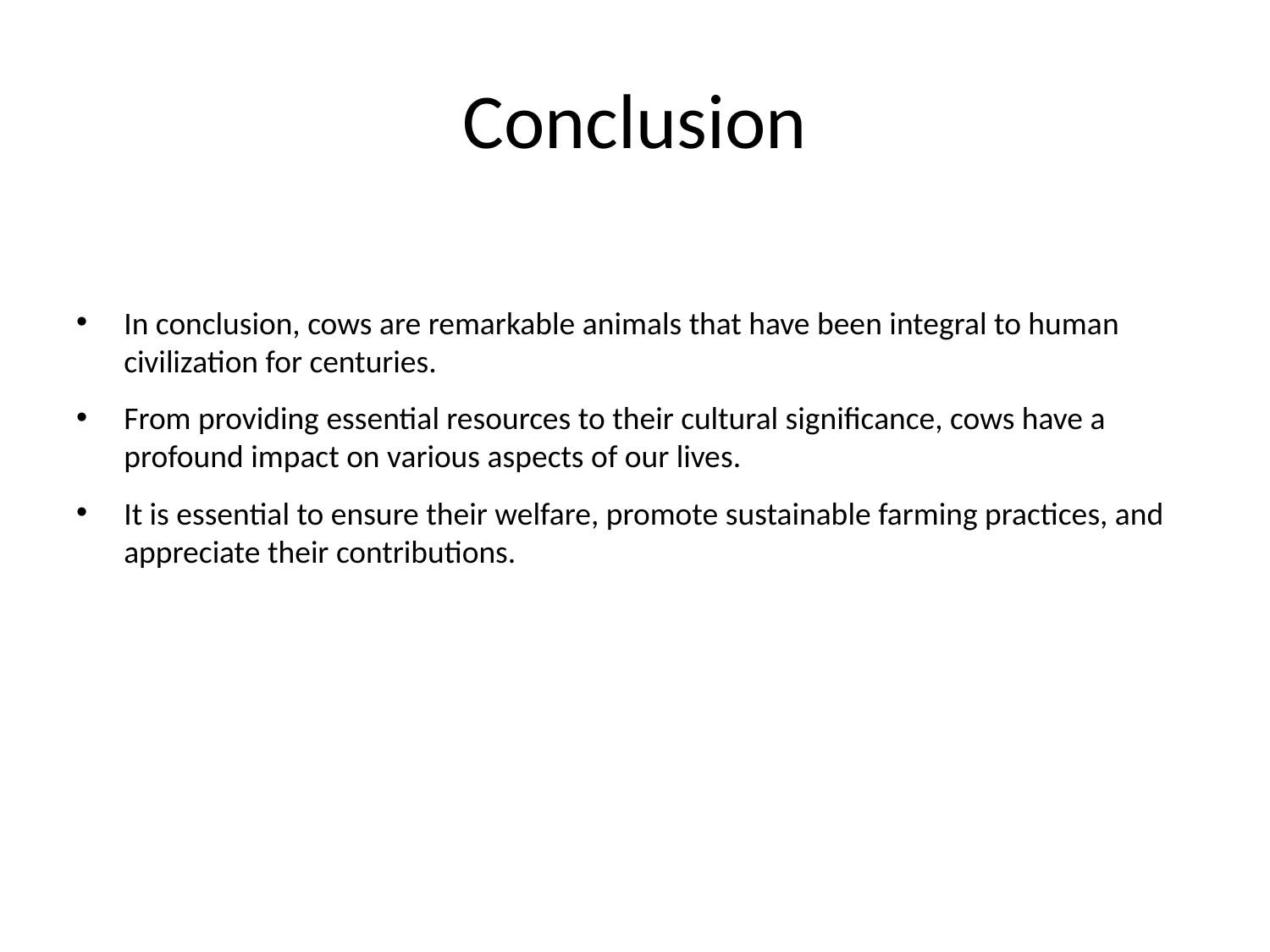

# Conclusion

In conclusion, cows are remarkable animals that have been integral to human civilization for centuries.
From providing essential resources to their cultural significance, cows have a profound impact on various aspects of our lives.
It is essential to ensure their welfare, promote sustainable farming practices, and appreciate their contributions.